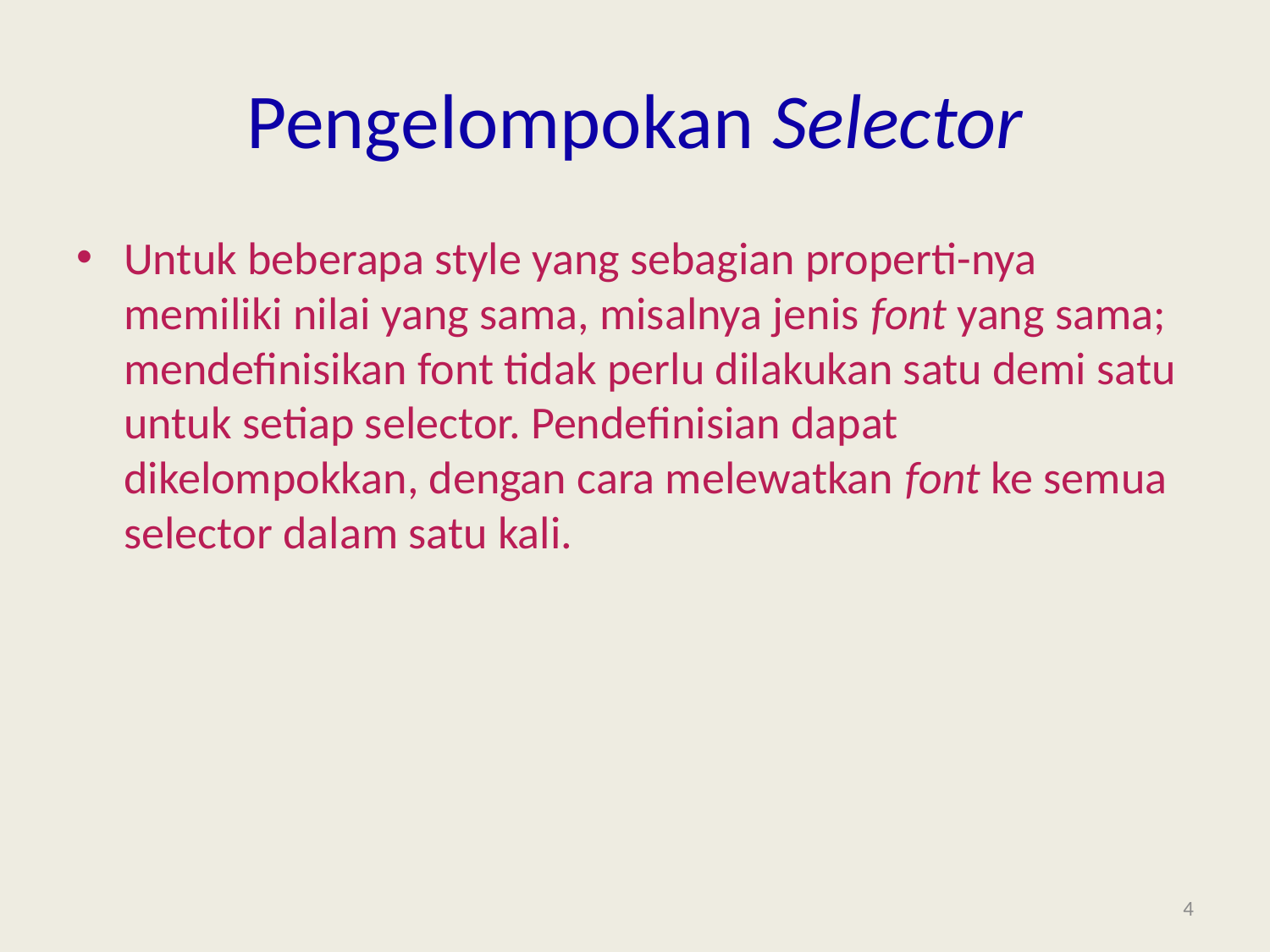

# Pengelompokan Selector
Untuk beberapa style yang sebagian properti-nya memiliki nilai yang sama, misalnya jenis font yang sama; mendefinisikan font tidak perlu dilakukan satu demi satu untuk setiap selector. Pendefinisian dapat dikelompokkan, dengan cara melewatkan font ke semua selector dalam satu kali.
4